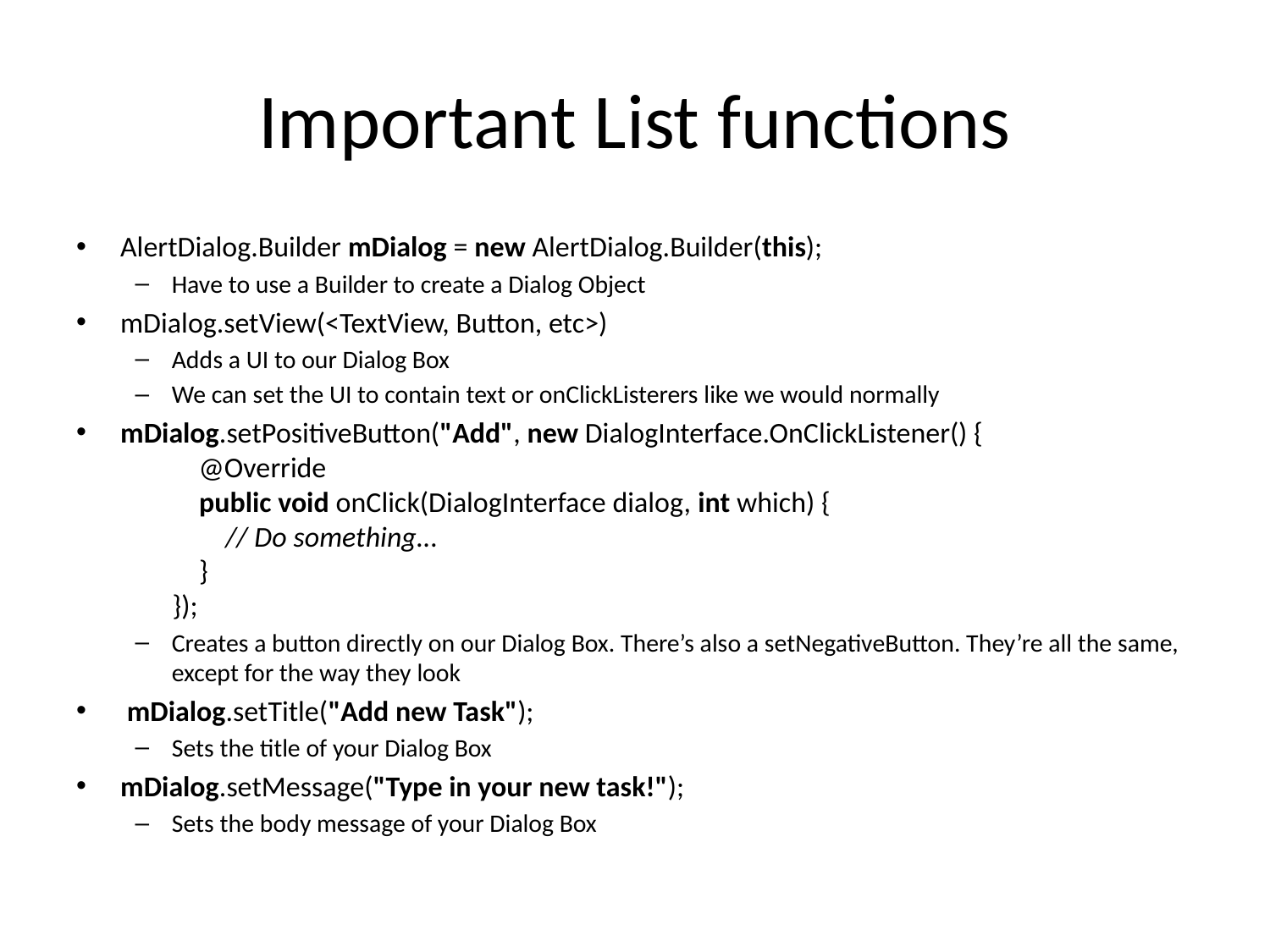

# Important List functions
AlertDialog.Builder mDialog = new AlertDialog.Builder(this);
Have to use a Builder to create a Dialog Object
mDialog.setView(<TextView, Button, etc>)
Adds a UI to our Dialog Box
We can set the UI to contain text or onClickListerers like we would normally
mDialog.setPositiveButton("Add", new DialogInterface.OnClickListener() {
            @Override
            public void onClick(DialogInterface dialog, int which) {
                // Do something...
            }
        });
Creates a button directly on our Dialog Box. There’s also a setNegativeButton. They’re all the same, except for the way they look
 mDialog.setTitle("Add new Task");
Sets the title of your Dialog Box
mDialog.setMessage("Type in your new task!");
Sets the body message of your Dialog Box